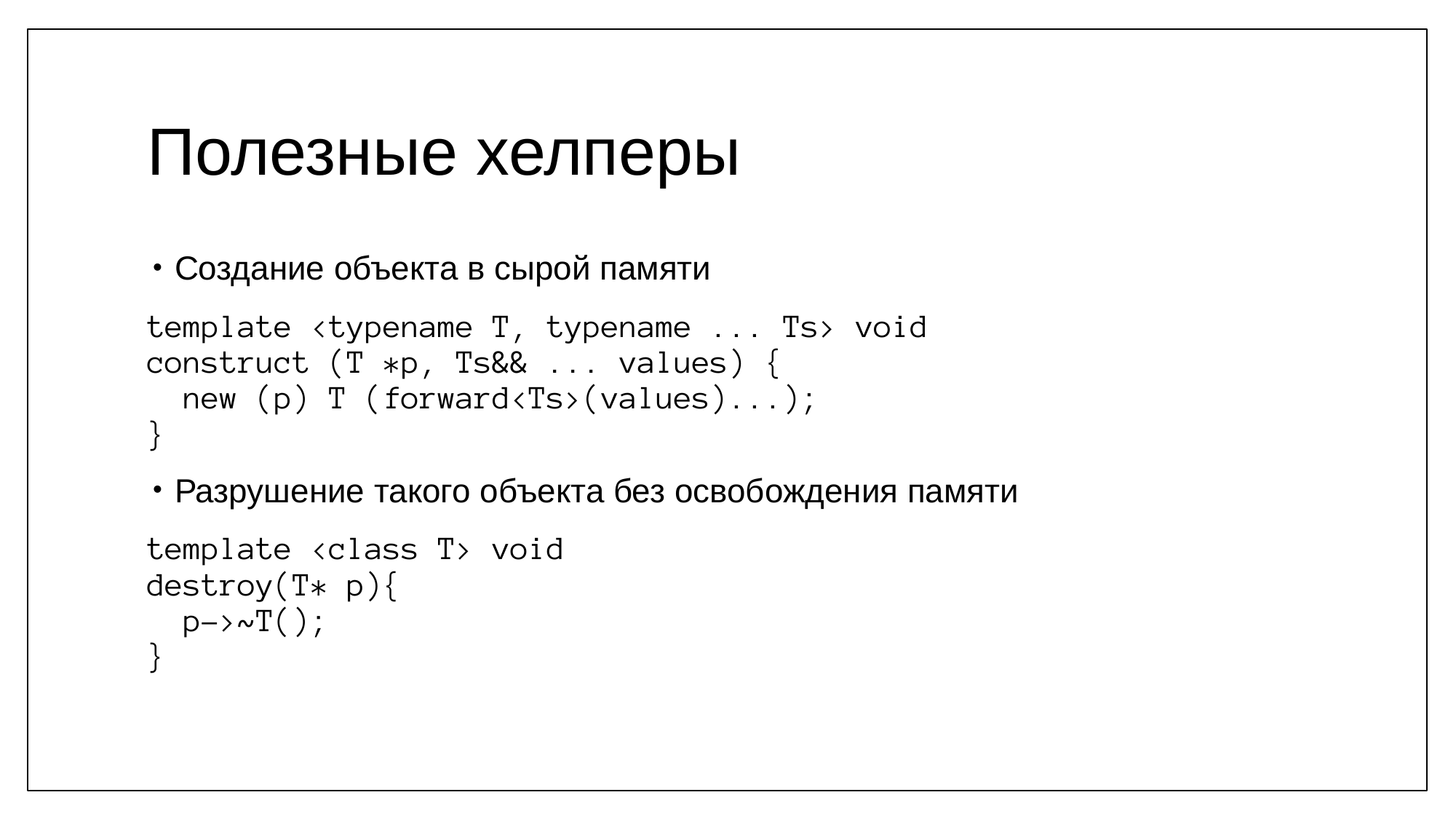

# Полезные хелперы
Создание объекта в сырой памяти
template <typename T, typename ... Ts> void
construct (T *p, Ts&& ... values) {
  new (p) T (forward<Ts>(values)...);
}
Разрушение такого объекта без освобождения памяти
template <class T> void
destroy(T* p){
  p->~T();
}